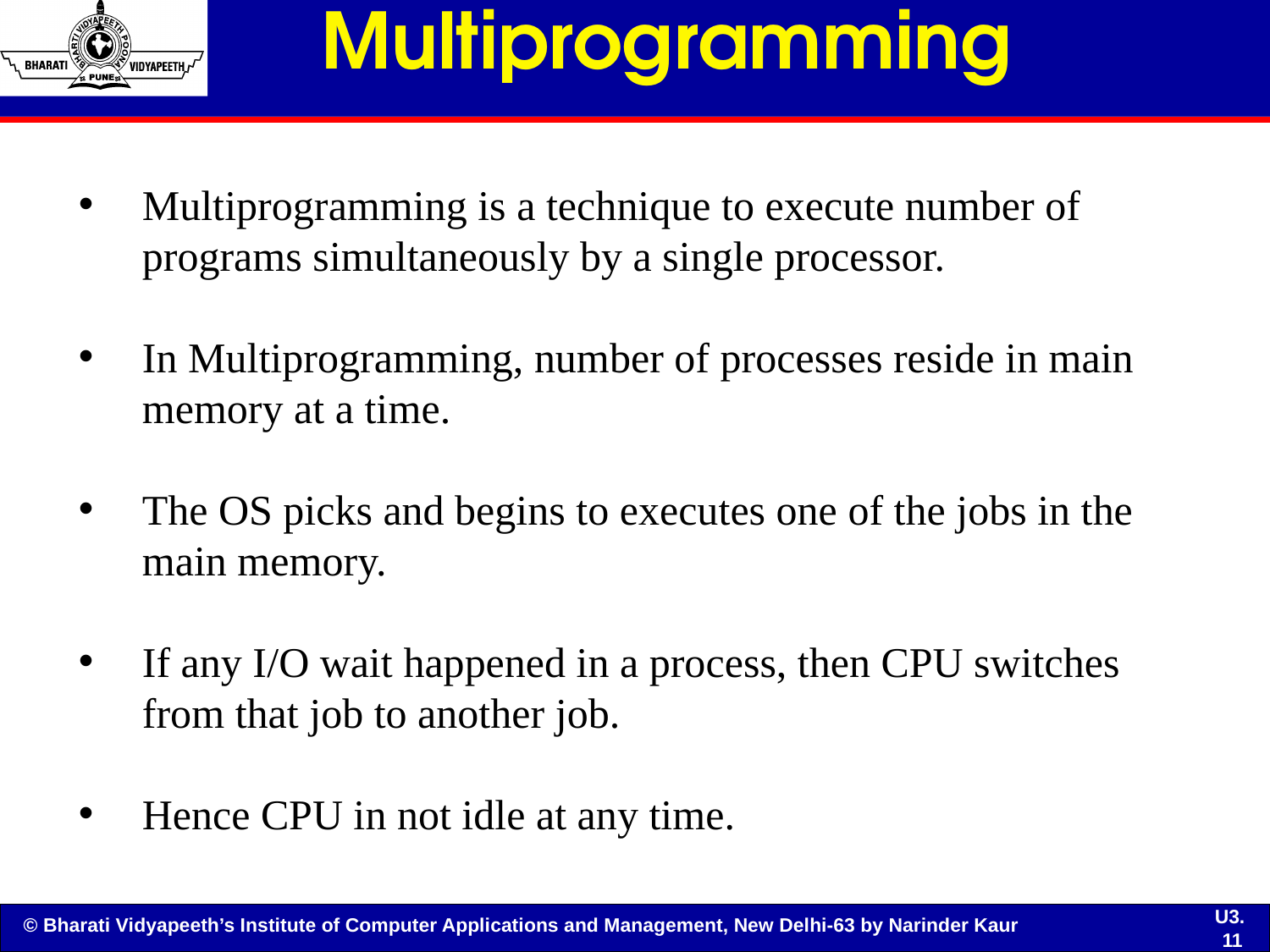

# Multiprogramming

Multiprogramming is a technique to execute number of programs simultaneously by a single processor.

In Multiprogramming, number of processes reside in main memory at a time.

The OS picks and begins to executes one of the jobs in the main memory.

If any I/O wait happened in a process, then CPU switches from that job to another job.

Hence CPU in not idle at any time.